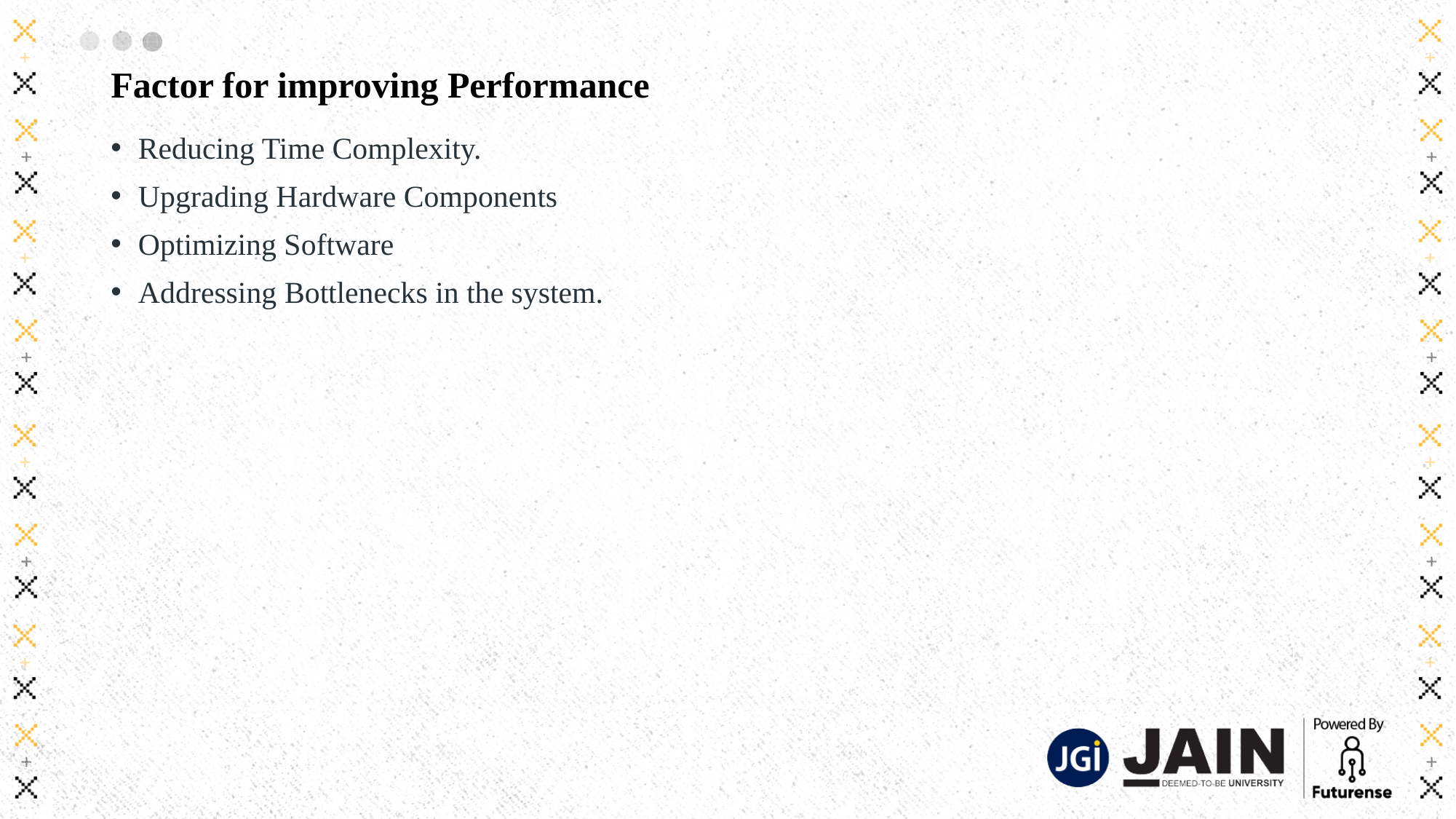

# Factor for improving Performance
Reducing Time Complexity.
Upgrading Hardware Components
Optimizing Software
Addressing Bottlenecks in the system.